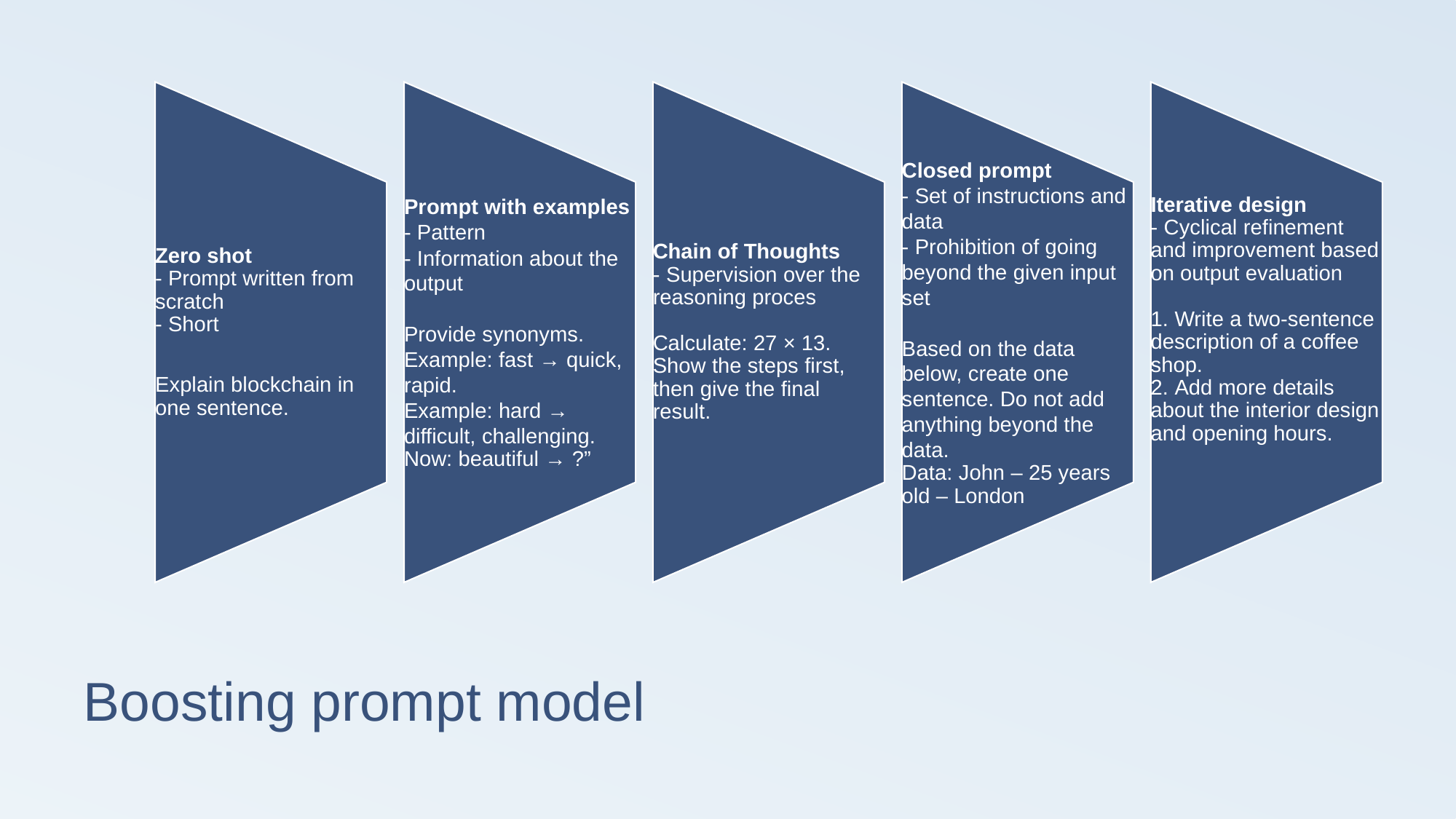

Zero shot
- Prompt written from scratch
- Short

Explain blockchain in one sentence.
Prompt with examples
- Pattern
- Information about the output
Provide synonyms.
Example: fast → quick, rapid.
Example: hard → difficult, challenging.
Now: beautiful → ?”
Chain of Thoughts
- Supervision over the reasoning proces
Calculate: 27 × 13. Show the steps first, then give the final result.
Closed prompt
- Set of instructions and data
- Prohibition of going beyond the given input set
Based on the data below, create one sentence. Do not add anything beyond the data.
Data: John – 25 years old – London
Iterative design
- Cyclical refinement and improvement based on output evaluation
1. Write a two-sentence description of a coffee shop.
2. Add more details about the interior design and opening hours.
# Boosting prompt model